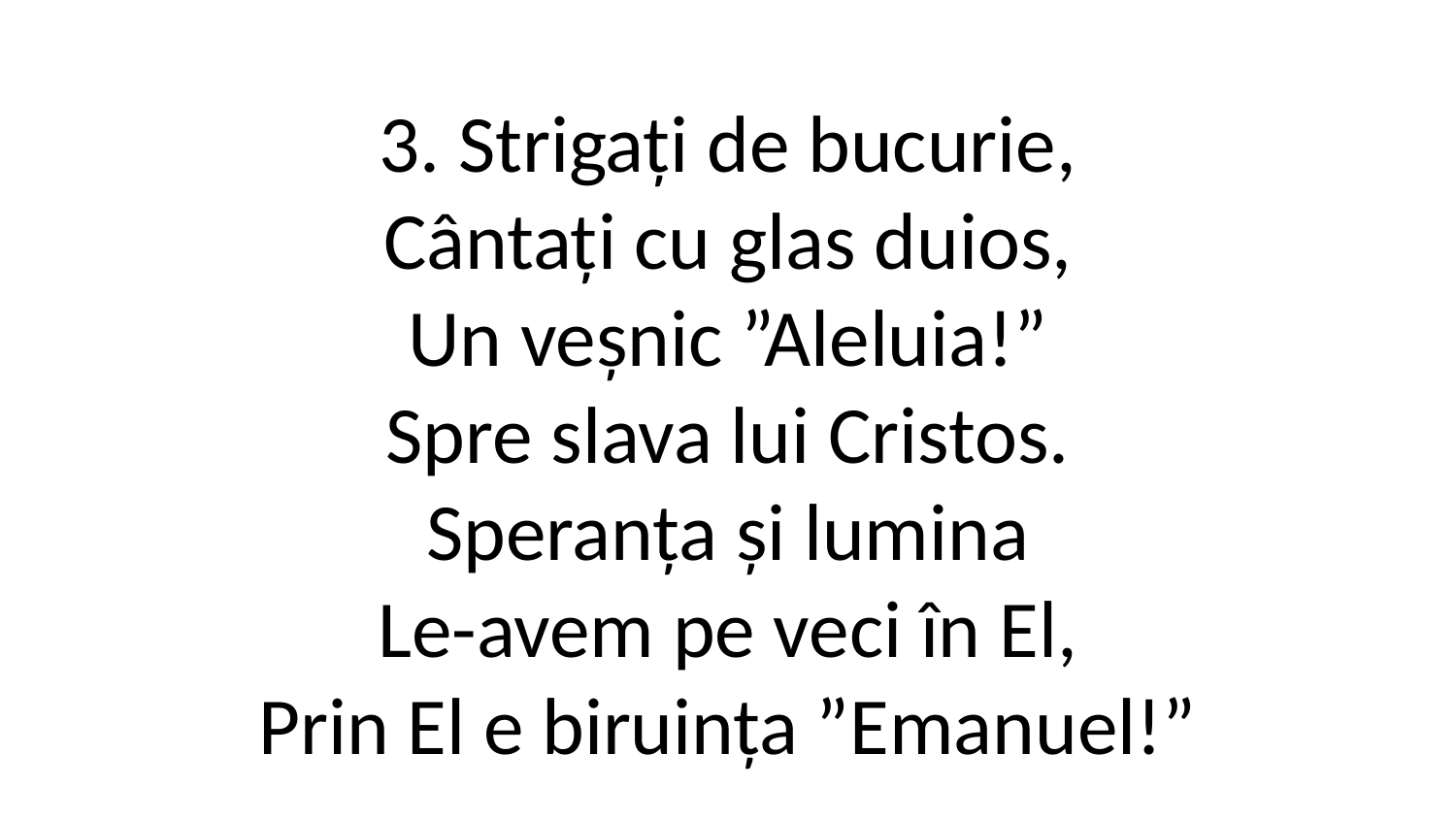

3. Strigați de bucurie,
Cântați cu glas duios,
Un veșnic ”Aleluia!”
Spre slava lui Cristos.
Speranța și lumina
Le-avem pe veci în El,
Prin El e biruința ”Emanuel!”